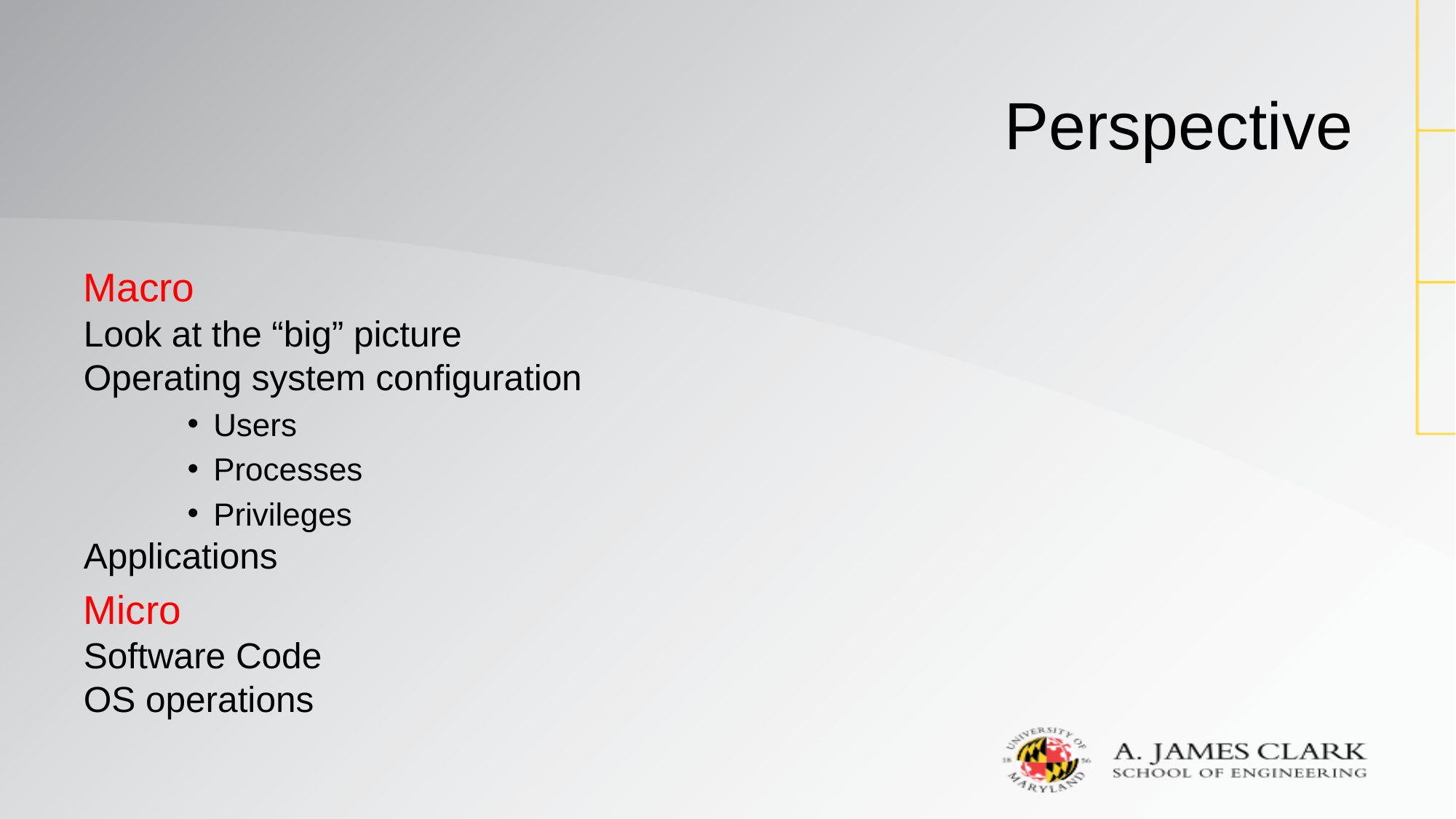

# Perspective
Macro
Look at the “big” picture
Operating system configuration
Users
Processes
Privileges
Applications
Micro
Software Code
OS operations